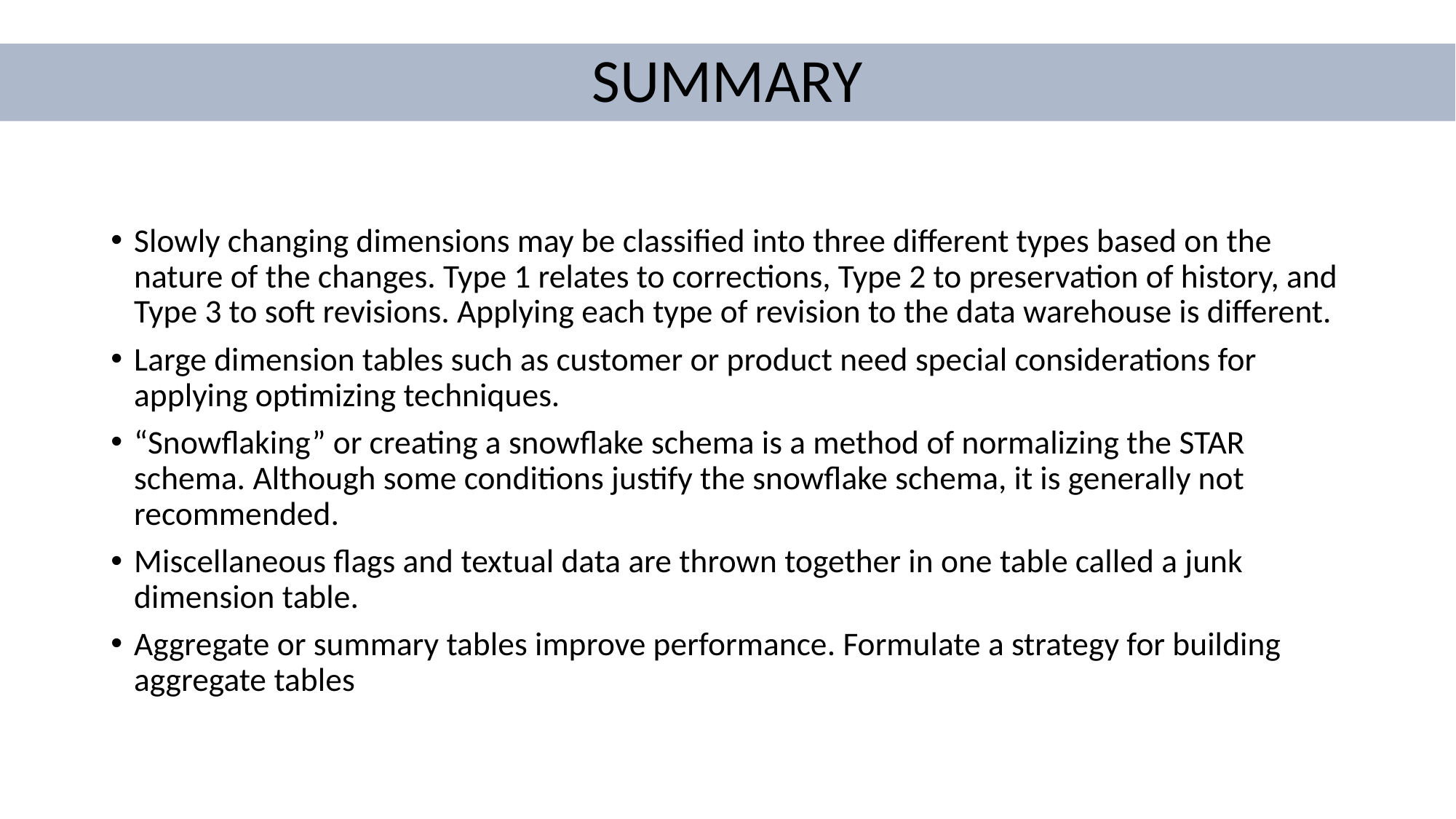

# SUMMARY
Slowly changing dimensions may be classified into three different types based on the nature of the changes. Type 1 relates to corrections, Type 2 to preservation of history, and Type 3 to soft revisions. Applying each type of revision to the data warehouse is different.
Large dimension tables such as customer or product need special considerations for applying optimizing techniques.
“Snowflaking” or creating a snowflake schema is a method of normalizing the STAR schema. Although some conditions justify the snowflake schema, it is generally not recommended.
Miscellaneous flags and textual data are thrown together in one table called a junk dimension table.
Aggregate or summary tables improve performance. Formulate a strategy for building aggregate tables